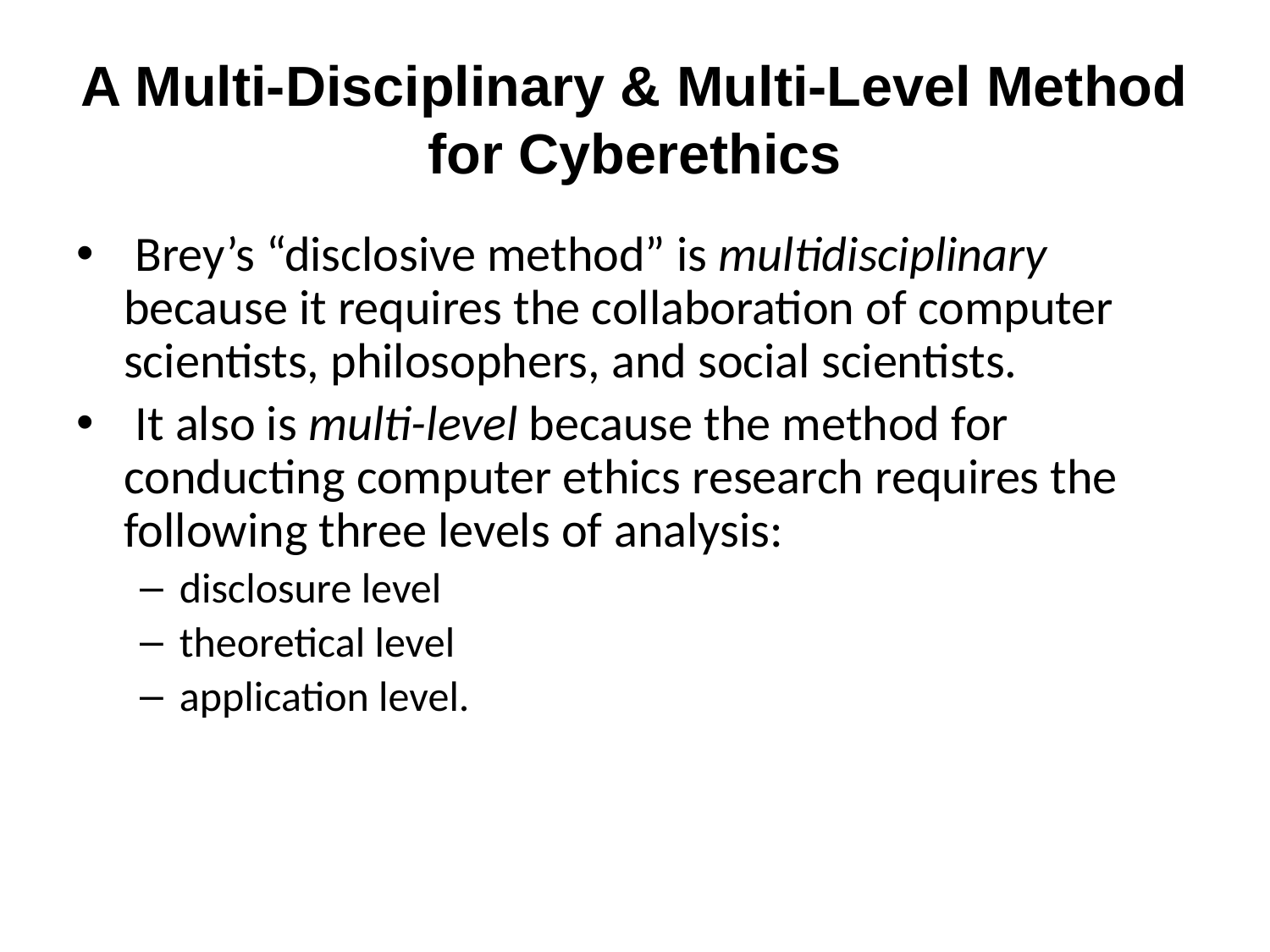

# A Multi-Disciplinary & Multi-Level Method for Cyberethics
 Brey’s “disclosive method” is multidisciplinary because it requires the collaboration of computer scientists, philosophers, and social scientists.
 It also is multi-level because the method for conducting computer ethics research requires the following three levels of analysis:
disclosure level
theoretical level
application level.